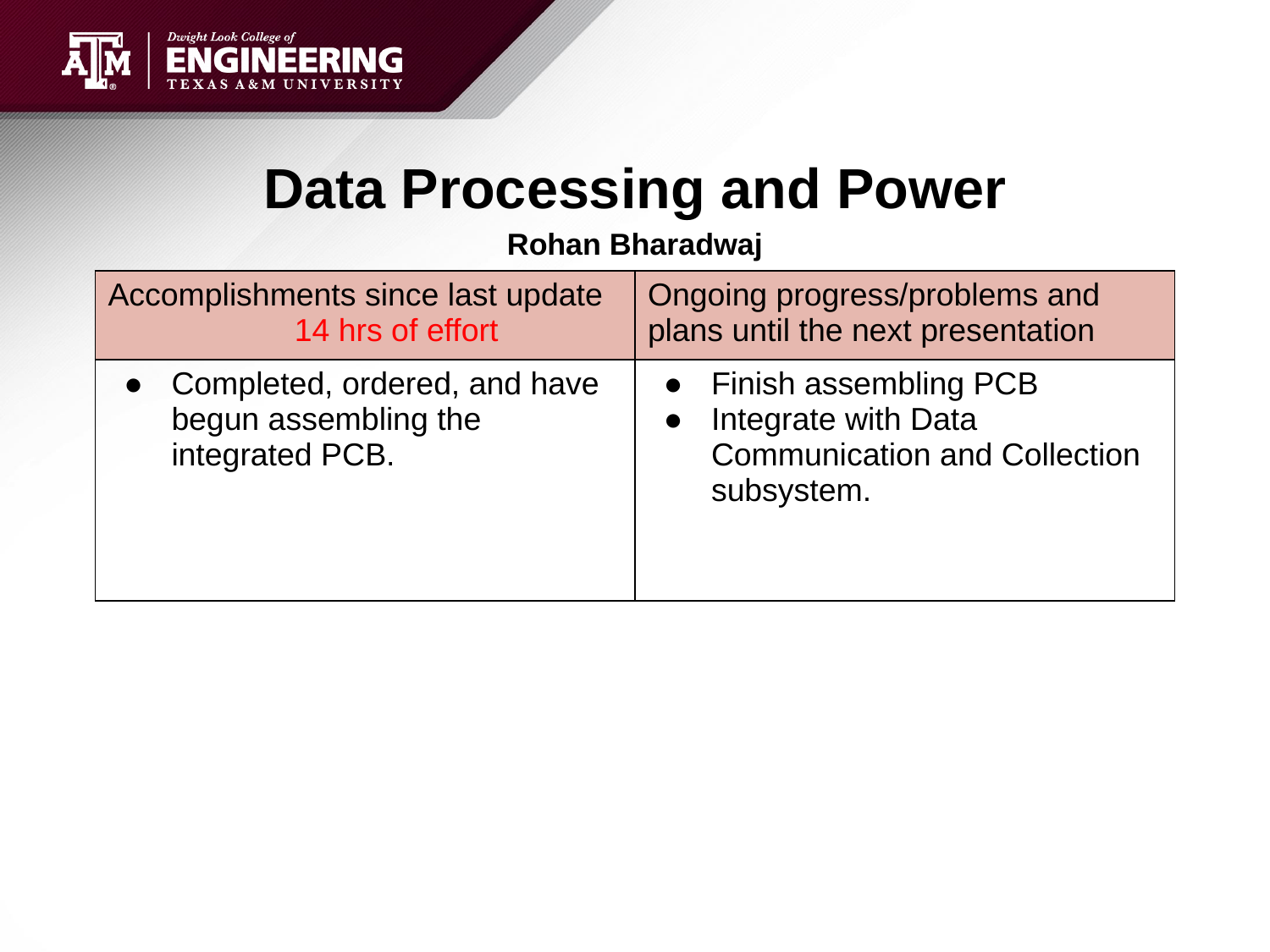

# Data Processing and Power
Rohan Bharadwaj
| Accomplishments since last update 14 hrs of effort | Ongoing progress/problems and plans until the next presentation |
| --- | --- |
| Completed, ordered, and have begun assembling the integrated PCB. | Finish assembling PCB Integrate with Data Communication and Collection subsystem. |